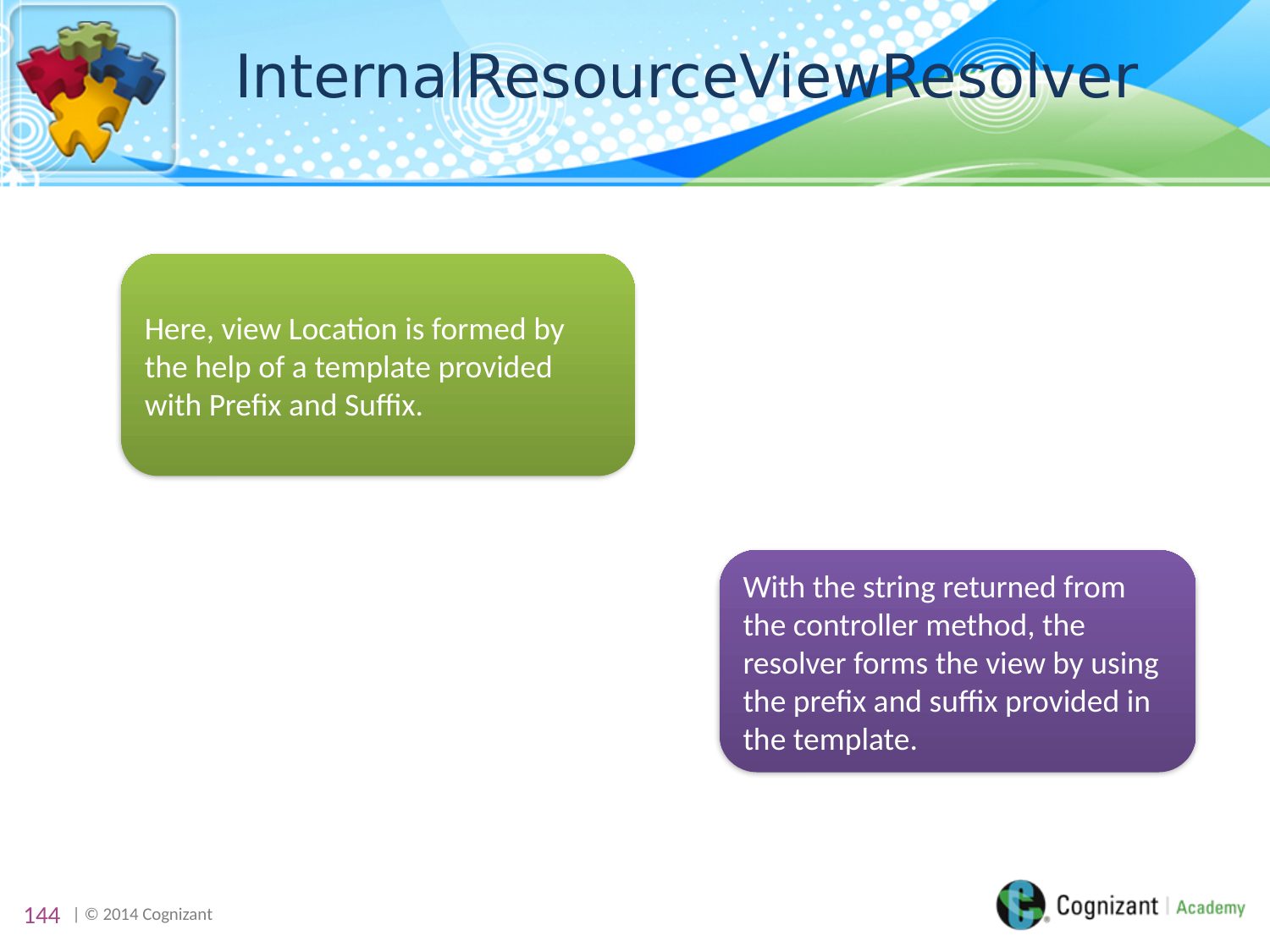

# InternalResourceViewResolver
Here, view Location is formed by the help of a template provided with Prefix and Suffix.
With the string returned from the controller method, the resolver forms the view by using the prefix and suffix provided in the template.
144